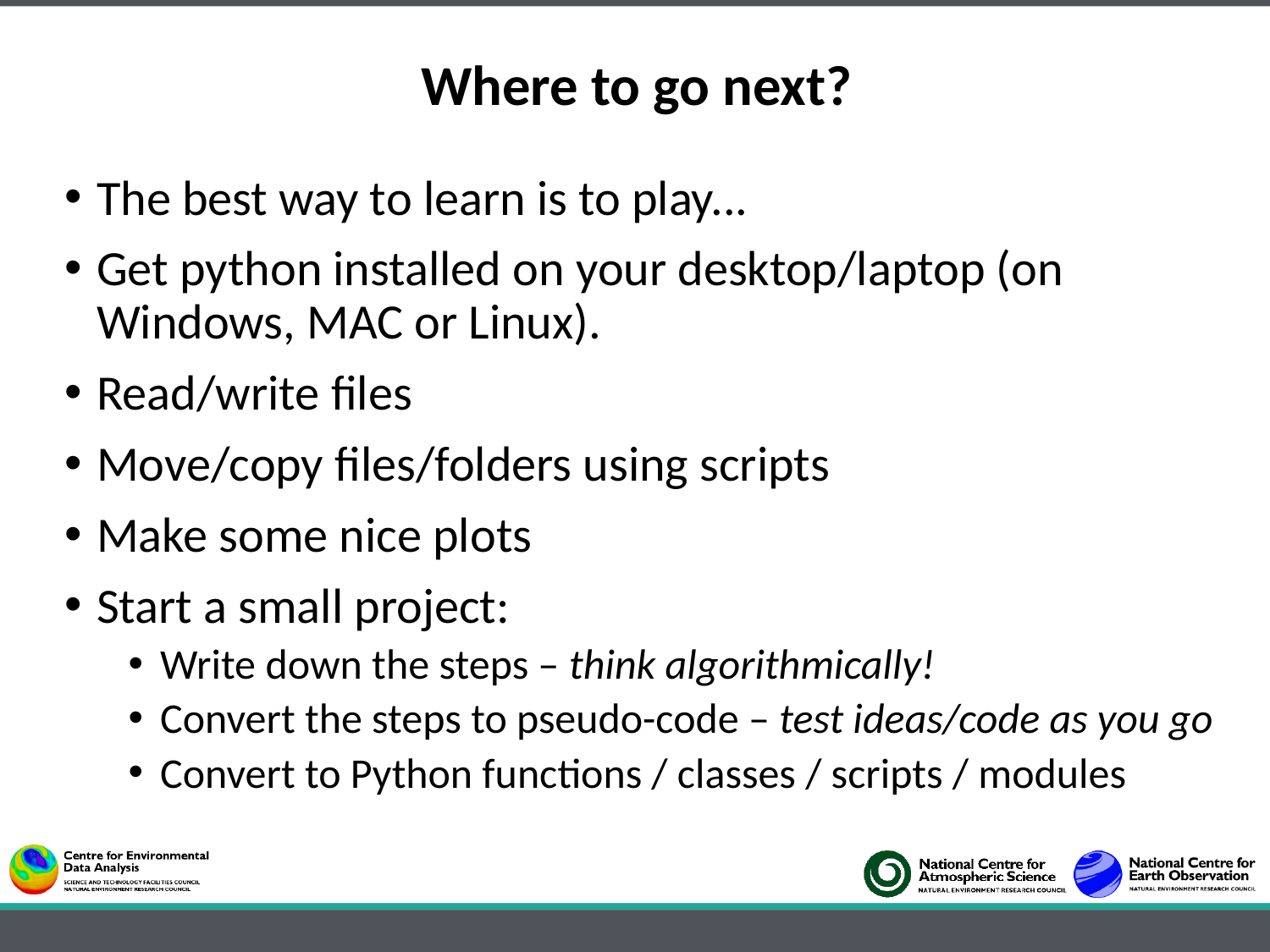

# Where to go next?
The best way to learn is to play...
Get python installed on your desktop/laptop (on Windows, MAC or Linux).
Read/write files
Move/copy files/folders using scripts
Make some nice plots
Start a small project:
Write down the steps – think algorithmically!
Convert the steps to pseudo-code – test ideas/code as you go
Convert to Python functions / classes / scripts / modules